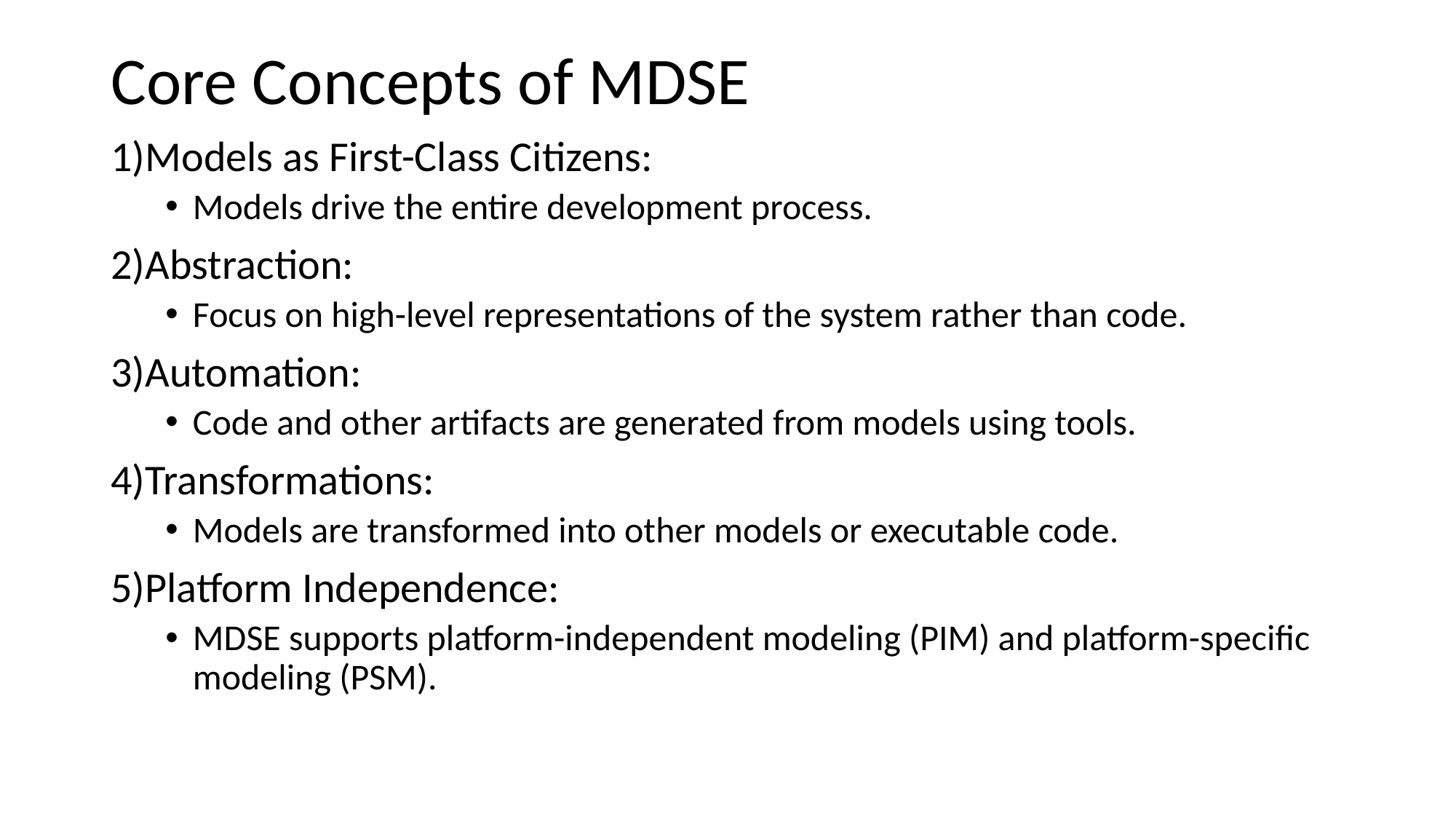

# Core Concepts of MDSE
1)Models as First-Class Citizens:
Models drive the entire development process.
2)Abstraction:
Focus on high-level representations of the system rather than code.
3)Automation:
Code and other artifacts are generated from models using tools.
4)Transformations:
Models are transformed into other models or executable code.
5)Platform Independence:
MDSE supports platform-independent modeling (PIM) and platform-specific modeling (PSM).